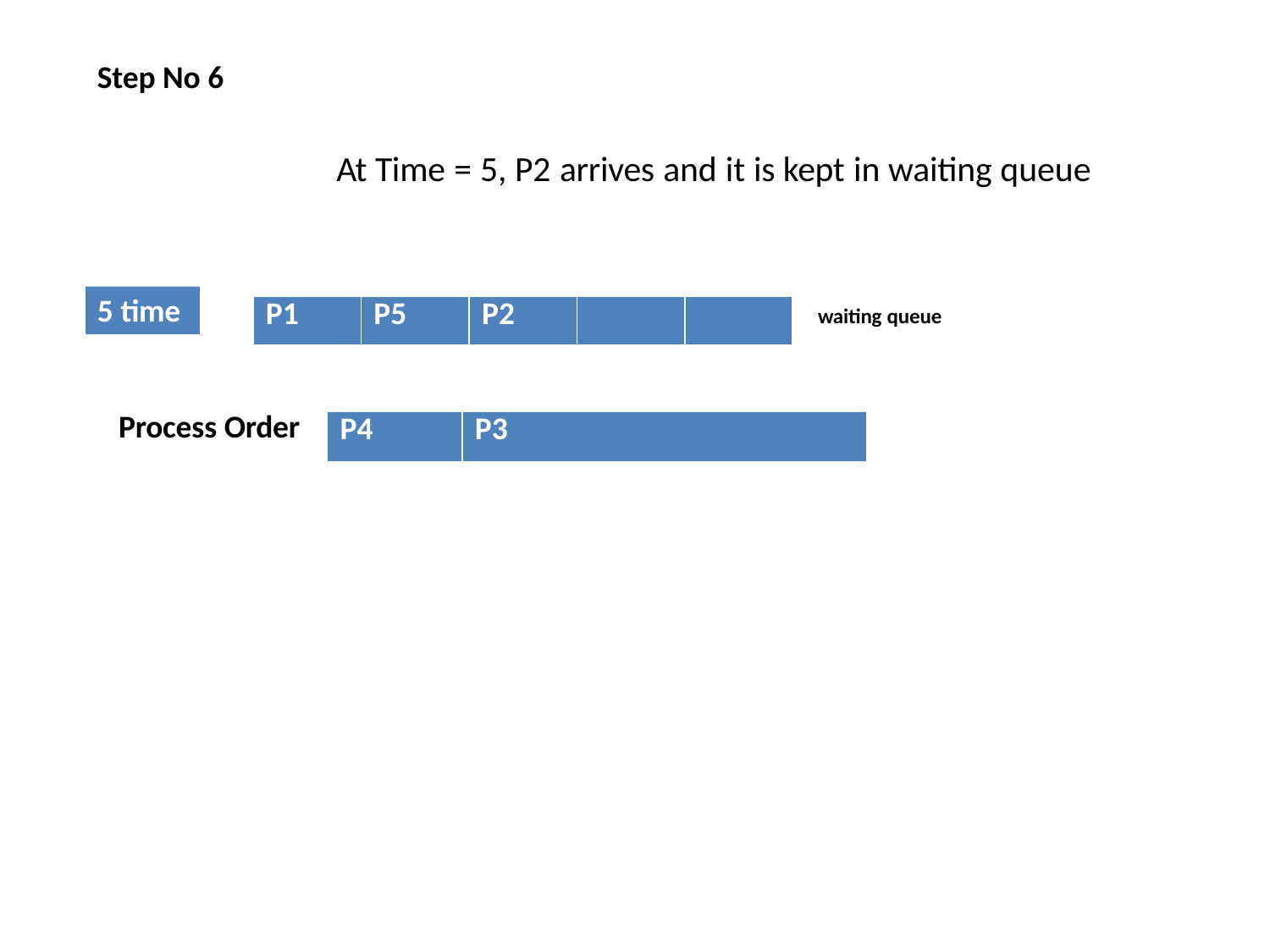

Step No 6
# At Time = 5, P2 arrives and it is kept in waiting queue

5 time
| P1 | P5 | P2 |  |  |
| --- | --- | --- | --- | --- |
waiting queue
Process Order
| P4 | P3 |
| --- | --- |